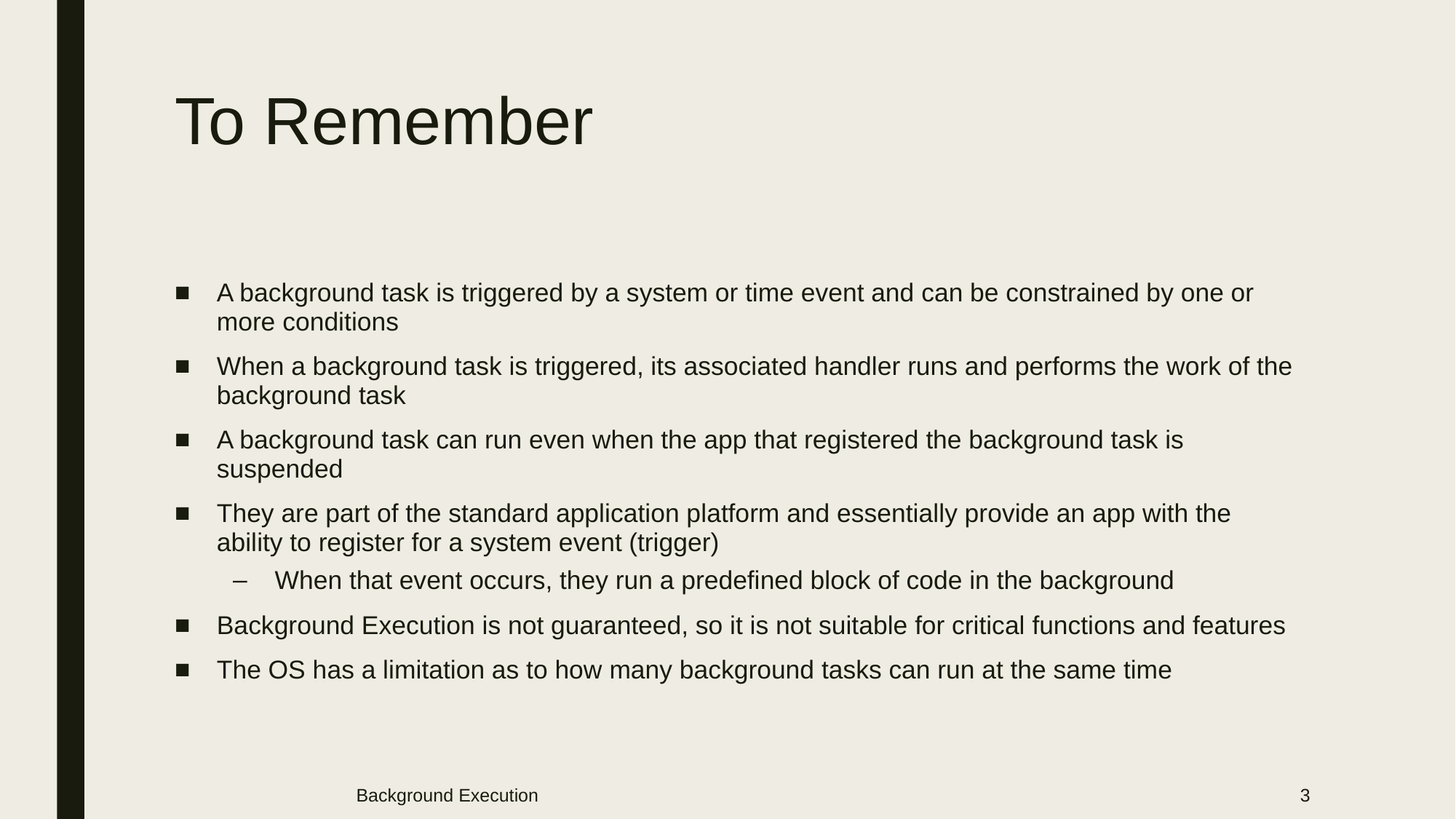

# To Remember
A background task is triggered by a system or time event and can be constrained by one or more conditions
When a background task is triggered, its associated handler runs and performs the work of the background task
A background task can run even when the app that registered the background task is suspended
They are part of the standard application platform and essentially provide an app with the ability to register for a system event (trigger)
When that event occurs, they run a predefined block of code in the background
Background Execution is not guaranteed, so it is not suitable for critical functions and features
The OS has a limitation as to how many background tasks can run at the same time
Background Execution
3